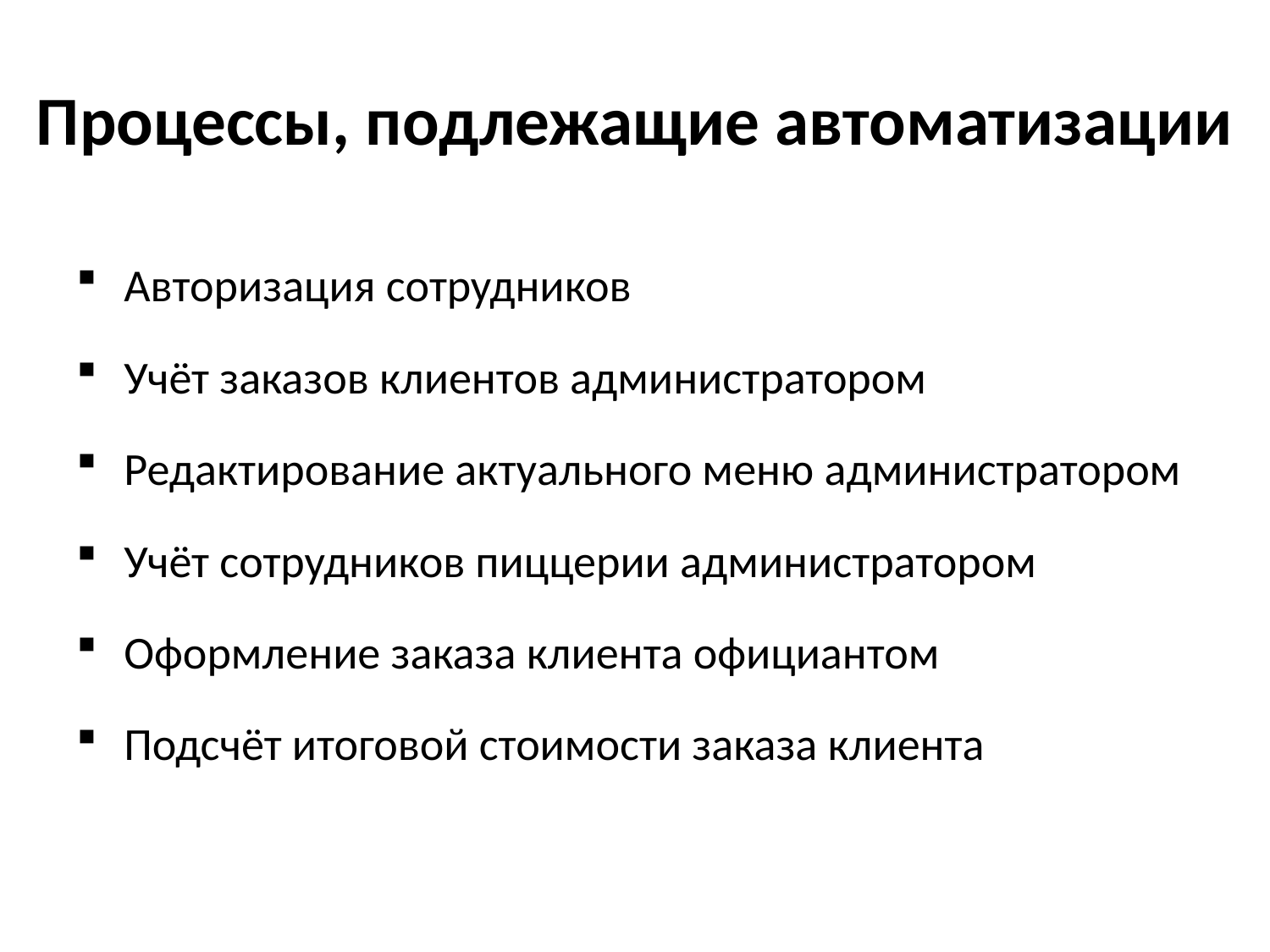

# Процессы, подлежащие автоматизации
Авторизация сотрудников
Учёт заказов клиентов администратором
Редактирование актуального меню администратором
Учёт сотрудников пиццерии администратором
Оформление заказа клиента официантом
Подсчёт итоговой стоимости заказа клиента